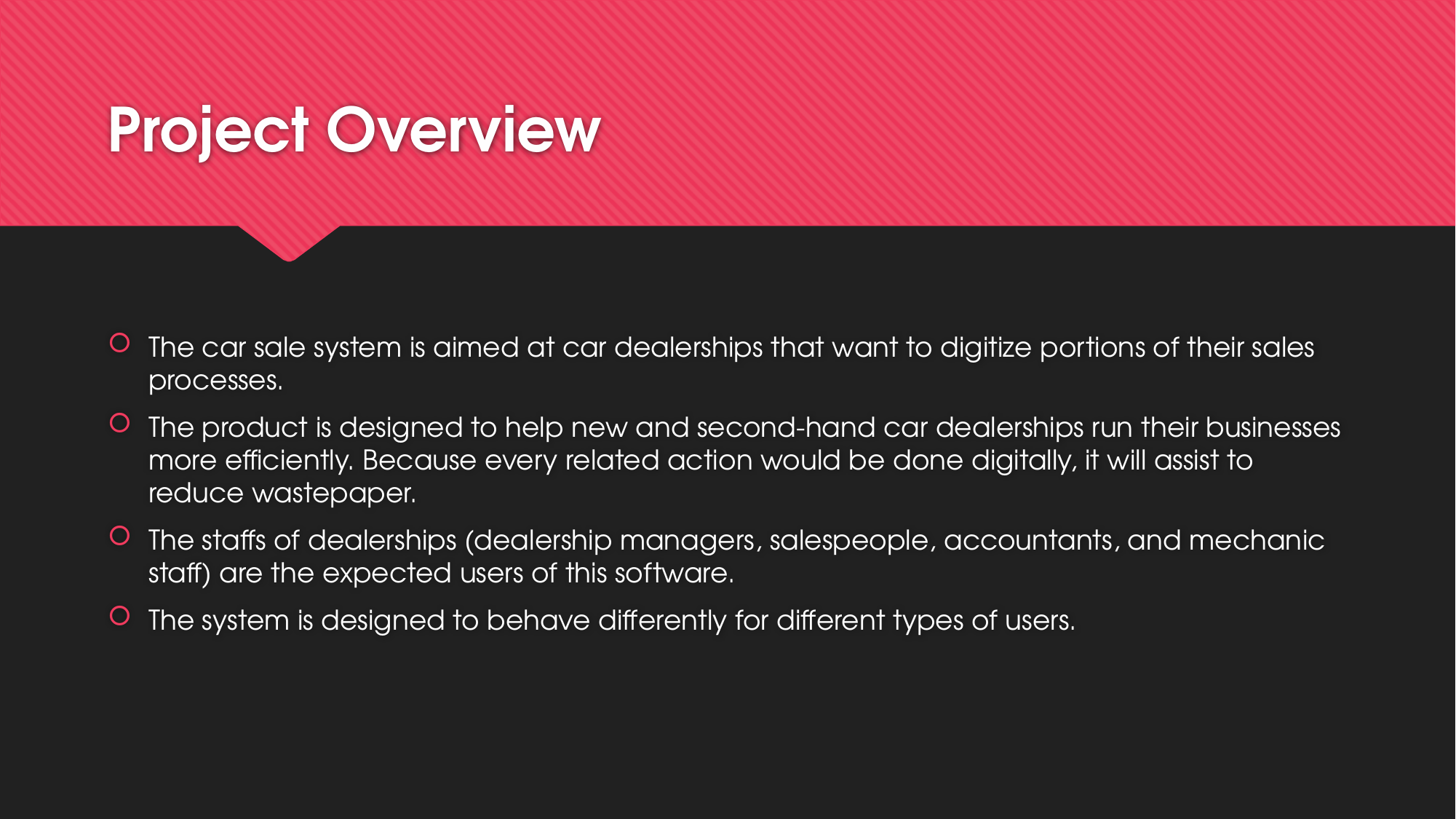

# Project Overview
The car sale system is aimed at car dealerships that want to digitize portions of their sales processes.
The product is designed to help new and second-hand car dealerships run their businesses more efficiently. Because every related action would be done digitally, it will assist to reduce wastepaper.
The staffs of dealerships (dealership managers, salespeople, accountants, and mechanic staff) are the expected users of this software.
The system is designed to behave differently for different types of users.